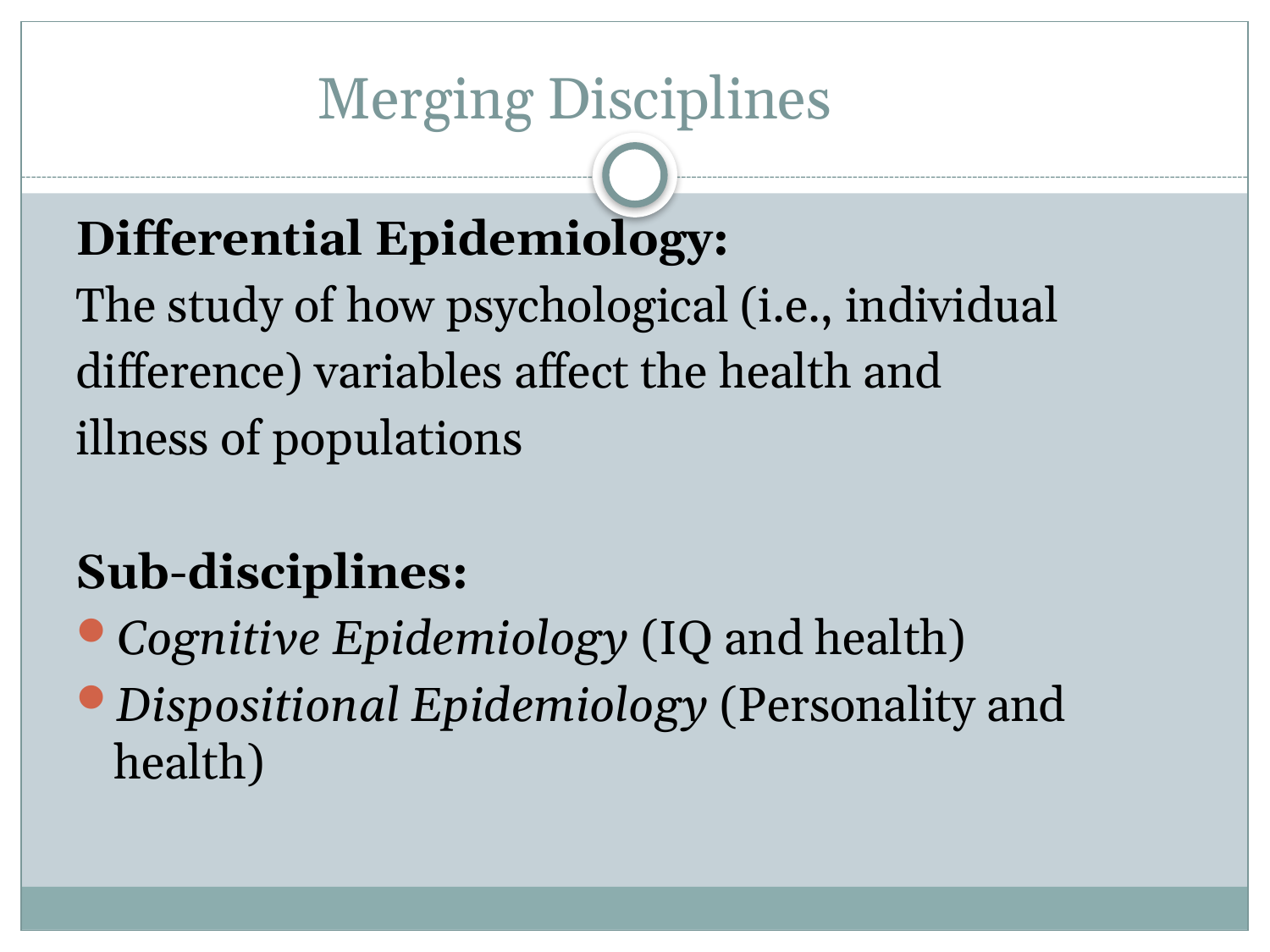

# Merging Disciplines
Differential Epidemiology:
The study of how psychological (i.e., individual
difference) variables affect the health and
illness of populations

Sub-disciplines:
Cognitive Epidemiology (IQ and health)
Dispositional Epidemiology (Personality and health)